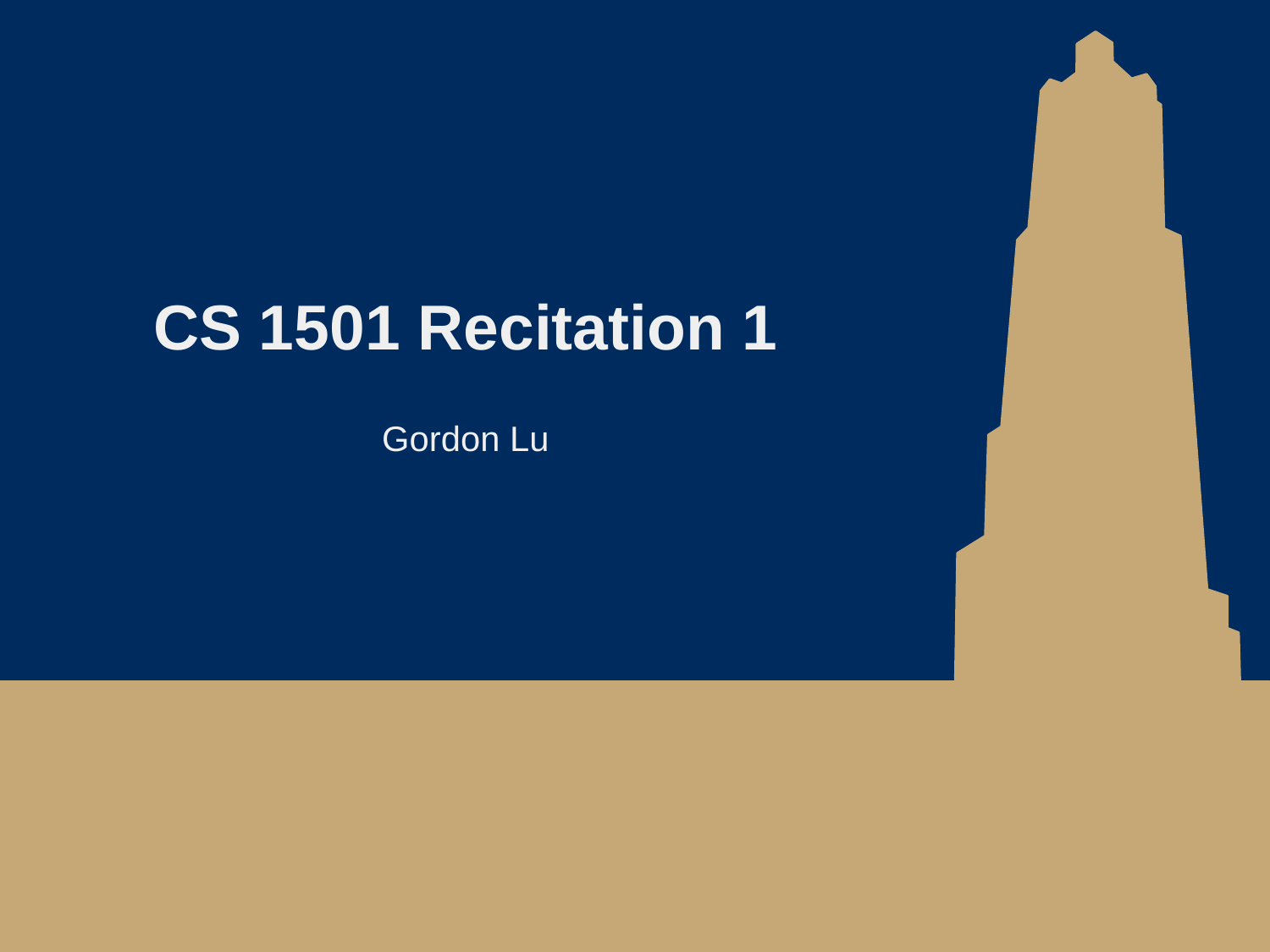

# CS 1501 Recitation 1
Gordon Lu